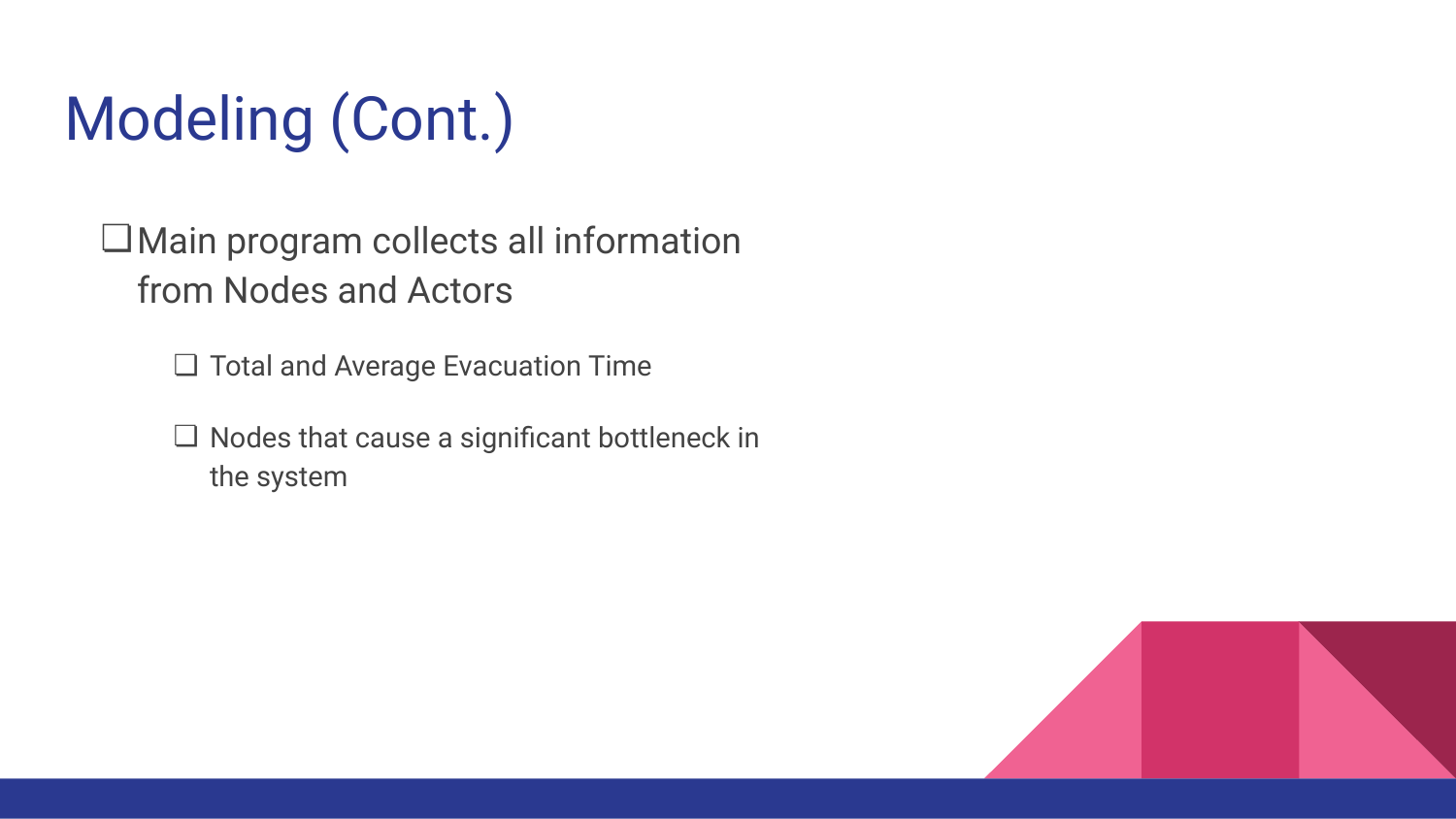

# Modeling (Cont.)
Main program collects all information from Nodes and Actors
Total and Average Evacuation Time
Nodes that cause a significant bottleneck in the system